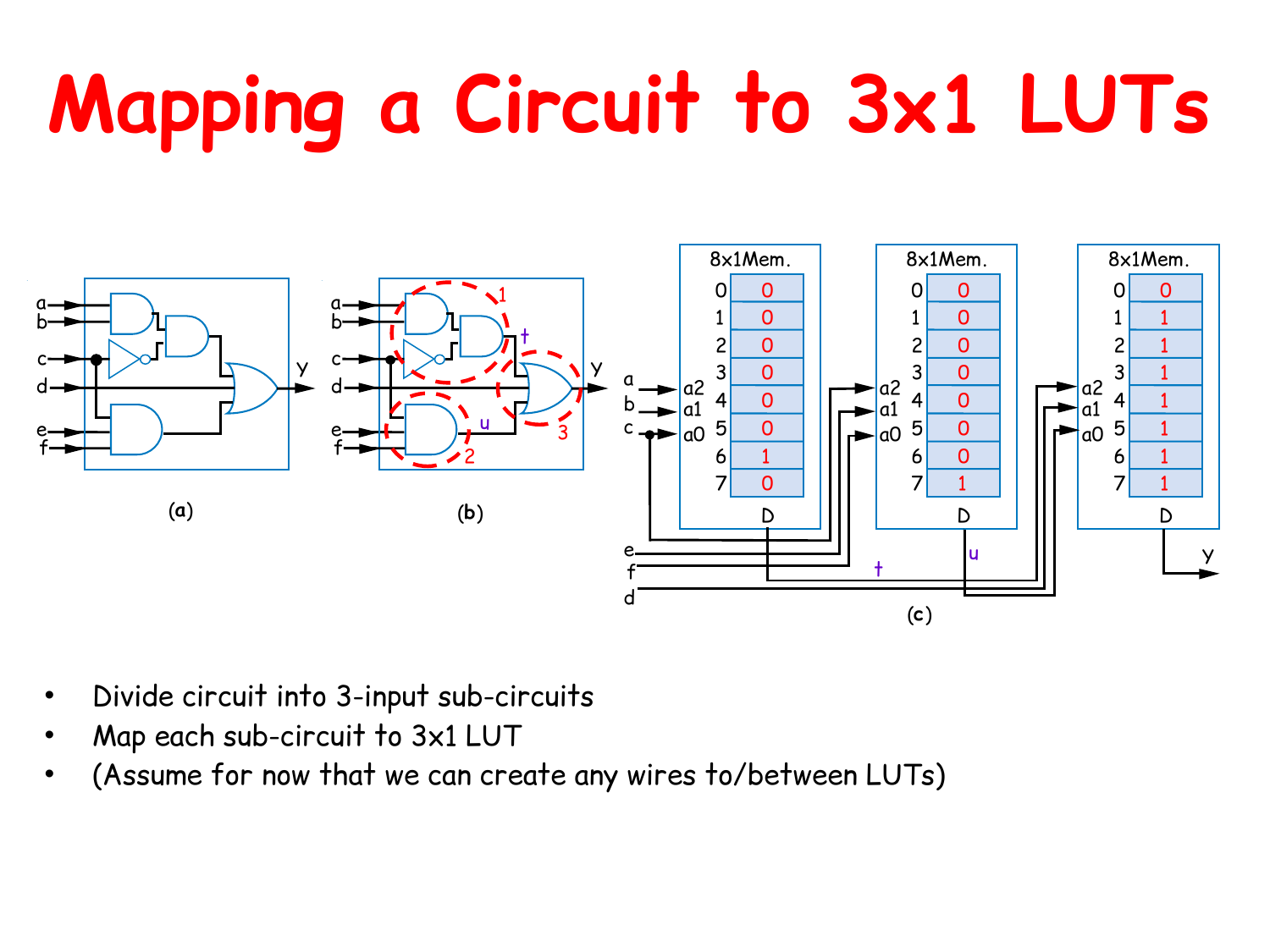

# Mapping a Circuit to 3x1 LUTs

8x1
Mem
.
8x1
Mem
.
8x1
Mem
.

0
0
0
0
0
0
0
0
0
1
0
0
0
0
0
0
0
0
1
0
1
1
1
1
1
1
1

1
a
a

1
1
1

b
b

t

2
2
2

c
c

3

Y
Y

3
3
3

a

b

c

d
d
a2
a2
a2

e
f

4
4
4

2
a1
a1
a1

u

5
5
5
e
e
a0
a0
a0

f
f

6
6
6

7
7
7
a
(
)
b
(
)
D
D
D

u
Y
t

d
c
(
)
Divide circuit into 3-input sub-circuits
Map each sub-circuit to 3x1 LUT
(Assume for now that we can create any wires to/between LUTs)